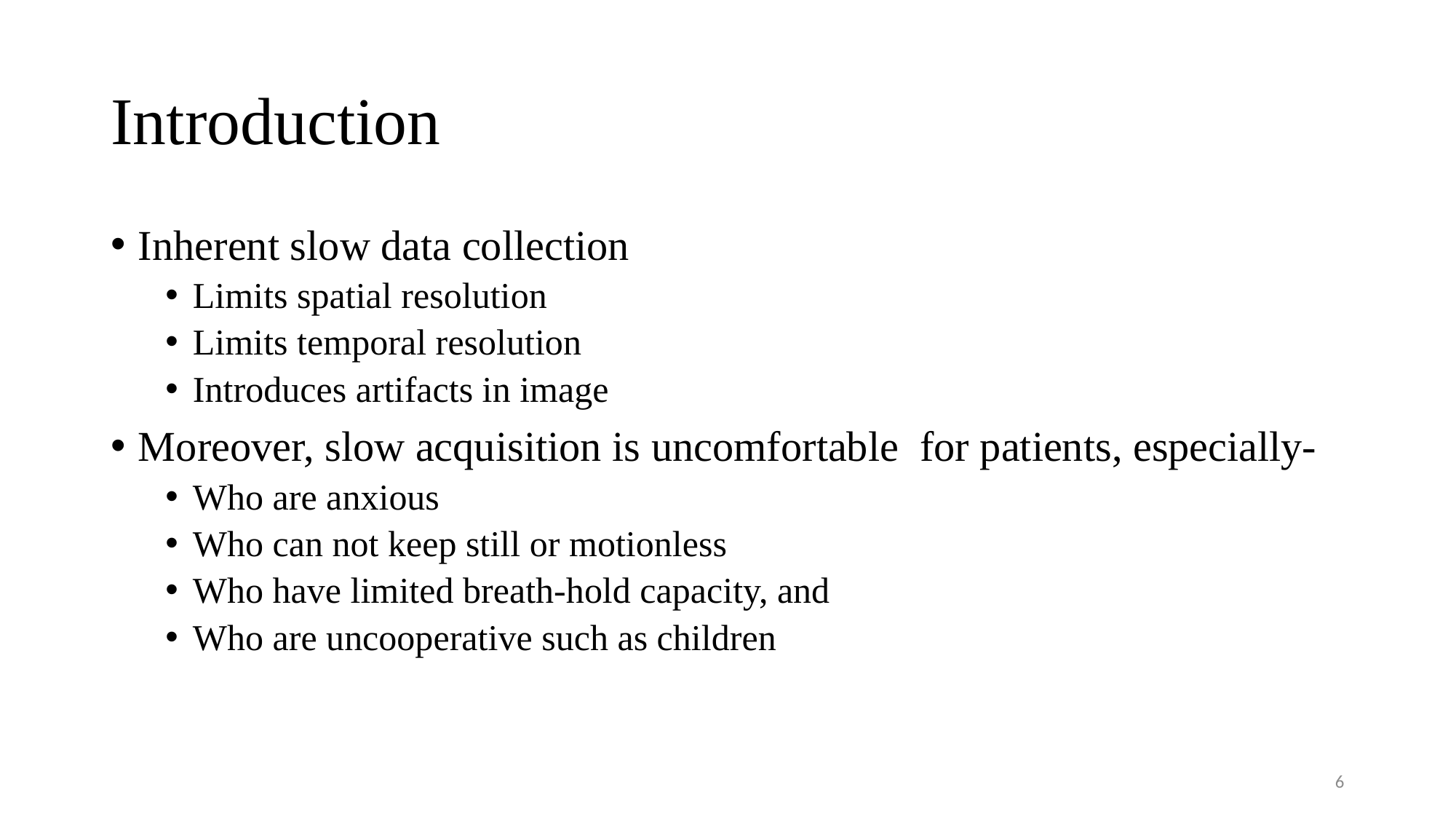

# Introduction
Inherent slow data collection
Limits spatial resolution
Limits temporal resolution
Introduces artifacts in image
Moreover, slow acquisition is uncomfortable  for patients, especially-
Who are anxious
Who can not keep still or motionless
Who have limited breath-hold capacity, and
Who are uncooperative such as children

6